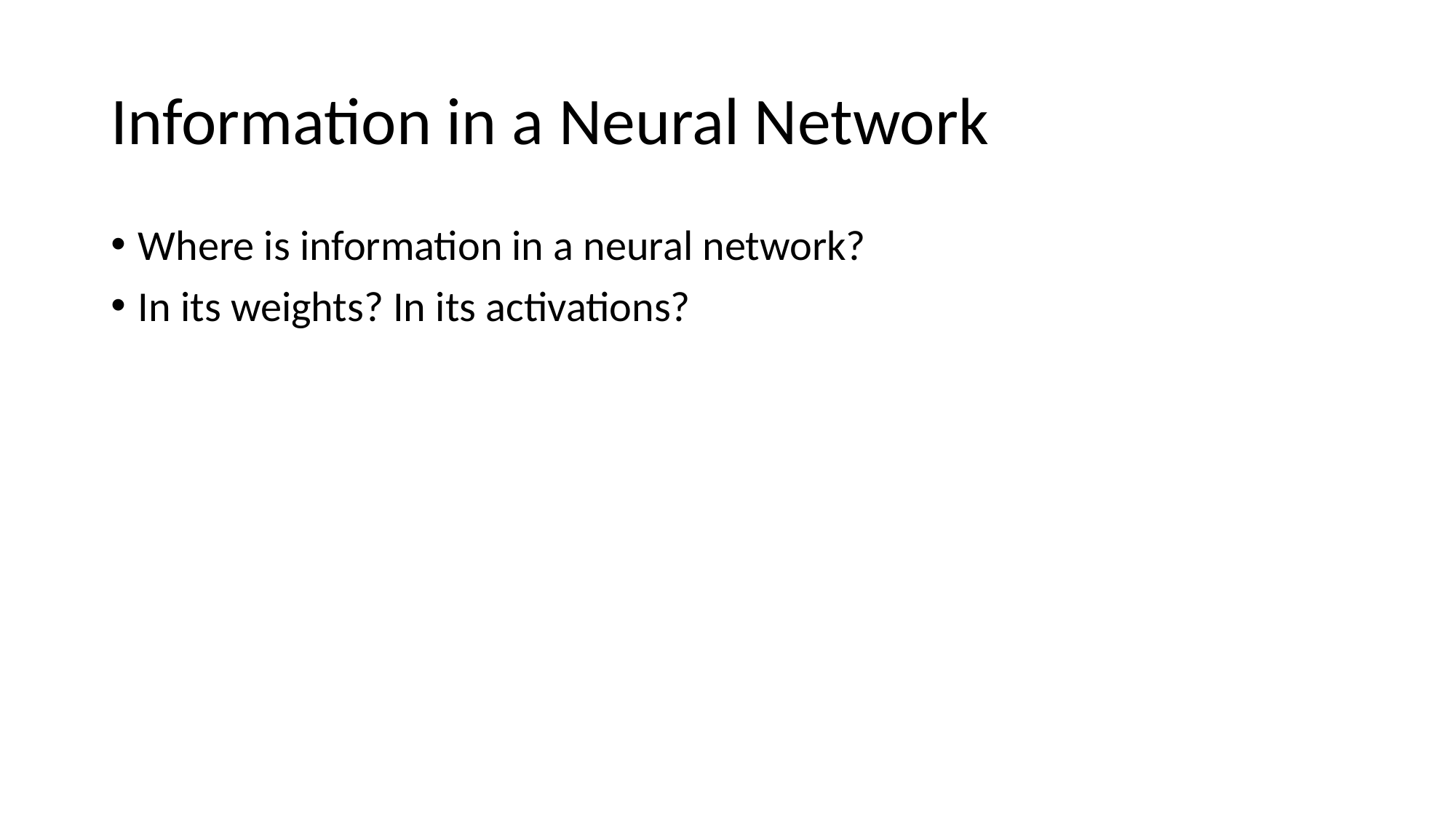

# Information in a Neural Network
Where is information in a neural network?
In its weights? In its activations?